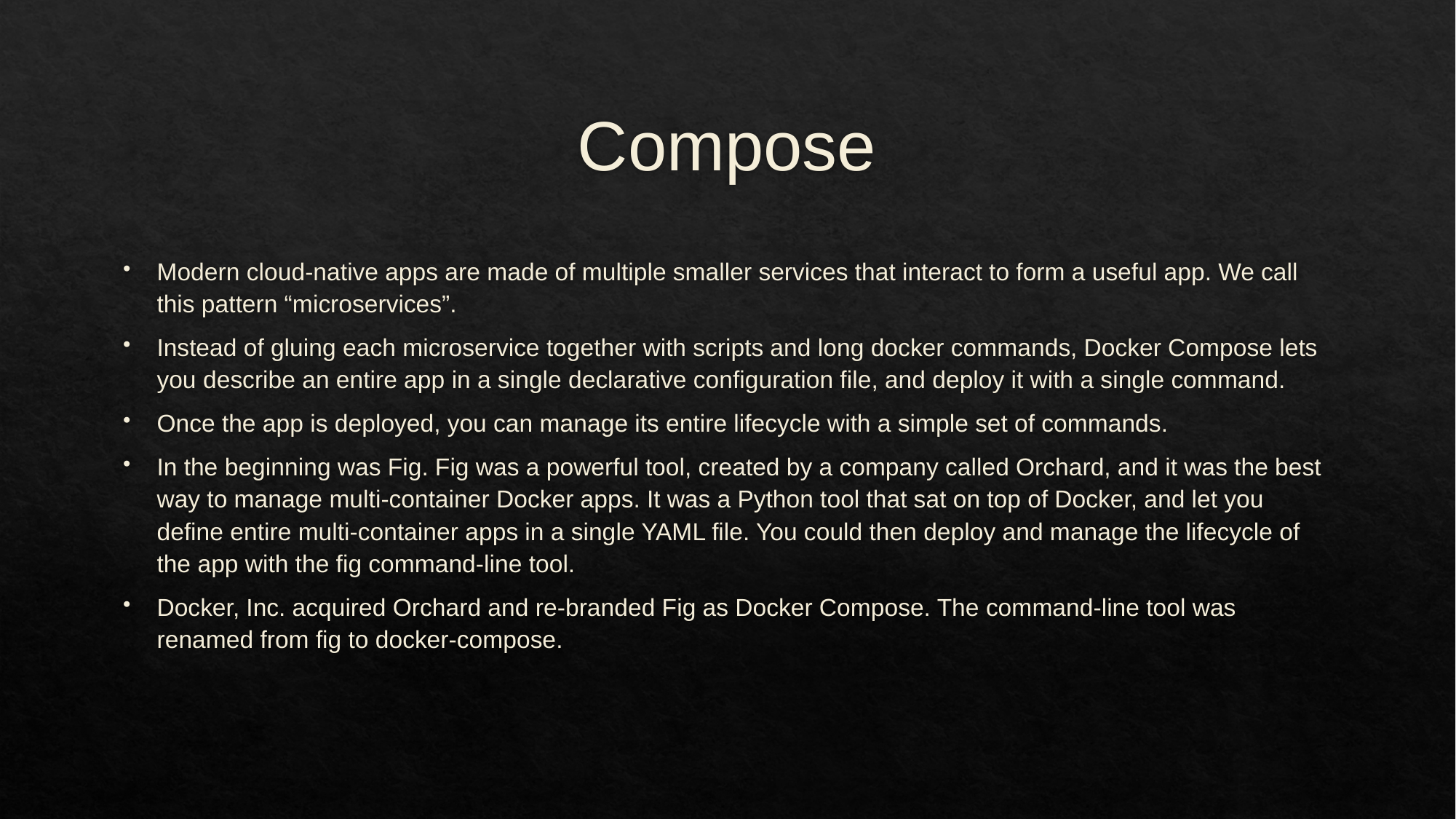

# Compose
Modern cloud-native apps are made of multiple smaller services that interact to form a useful app. We call this pattern “microservices”.
Instead of gluing each microservice together with scripts and long docker commands, Docker Compose lets you describe an entire app in a single declarative configuration file, and deploy it with a single command.
Once the app is deployed, you can manage its entire lifecycle with a simple set of commands.
In the beginning was Fig. Fig was a powerful tool, created by a company called Orchard, and it was the best way to manage multi-container Docker apps. It was a Python tool that sat on top of Docker, and let you define entire multi-container apps in a single YAML file. You could then deploy and manage the lifecycle of the app with the fig command-line tool.
Docker, Inc. acquired Orchard and re-branded Fig as Docker Compose. The command-line tool was renamed from fig to docker-compose.